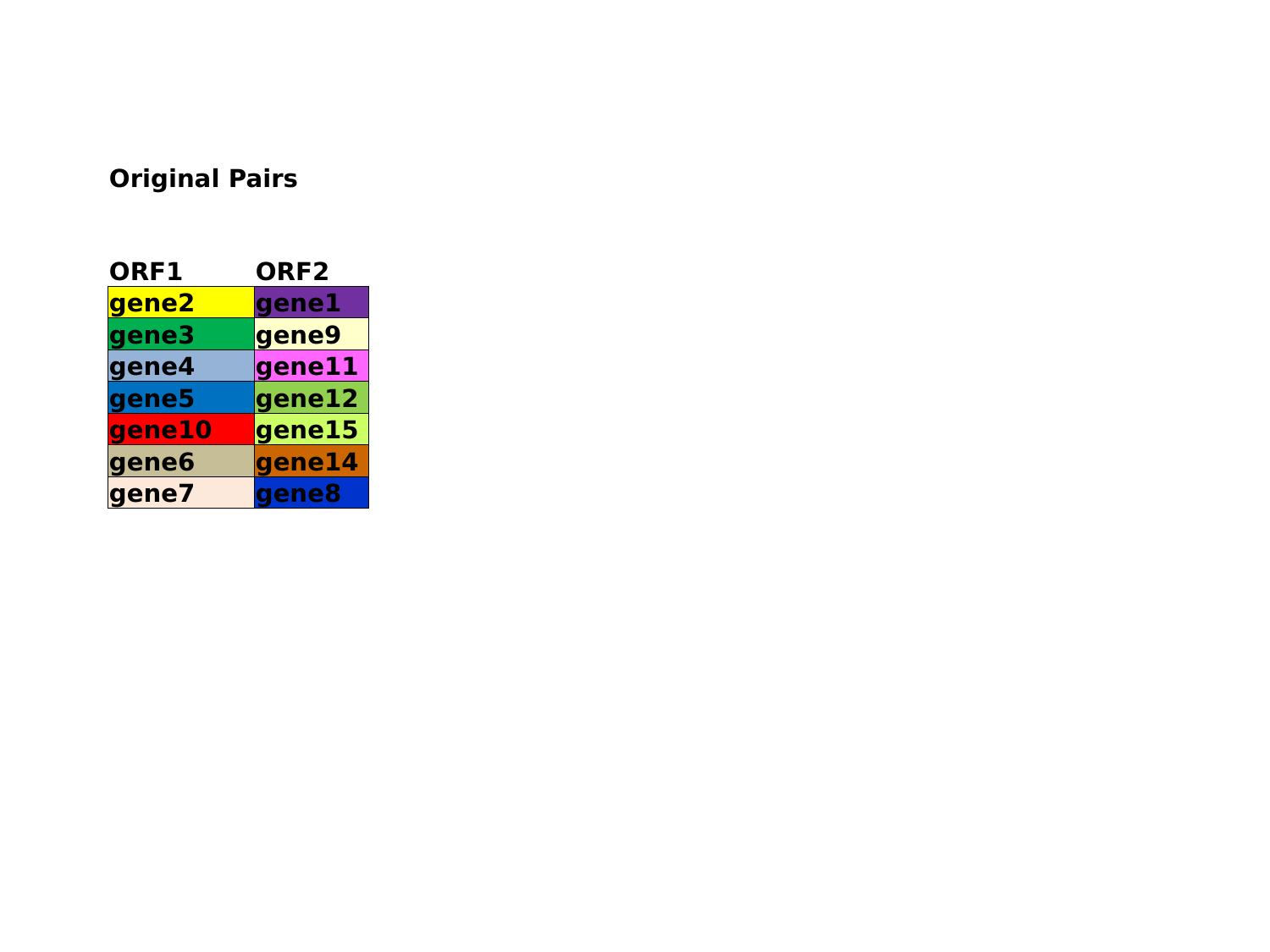

| Original Pairs |  |
| --- | --- |
|  |  |
| ORF1 | ORF2 |
| gene2 | gene1 |
| gene3 | gene9 |
| gene4 | gene11 |
| gene5 | gene12 |
| gene10 | gene15 |
| gene6 | gene14 |
| gene7 | gene8 |